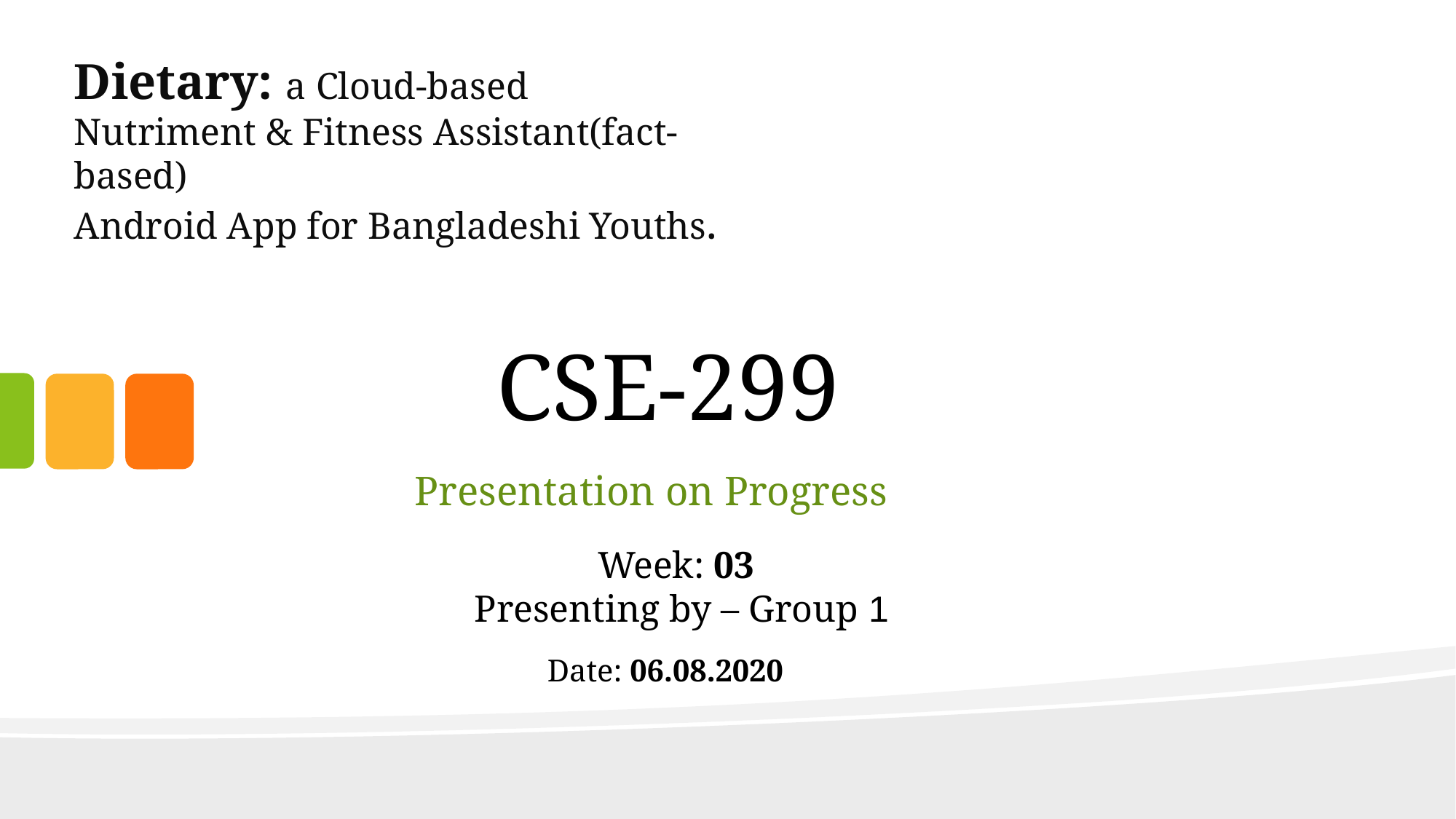

Dietary: a Cloud-based
Nutriment & Fitness Assistant(fact-based)
Android App for Bangladeshi Youths.

# CSE-299
Presentation on Progress

             Week: 03
Presenting by – Group 1
Date: 06.08.2020